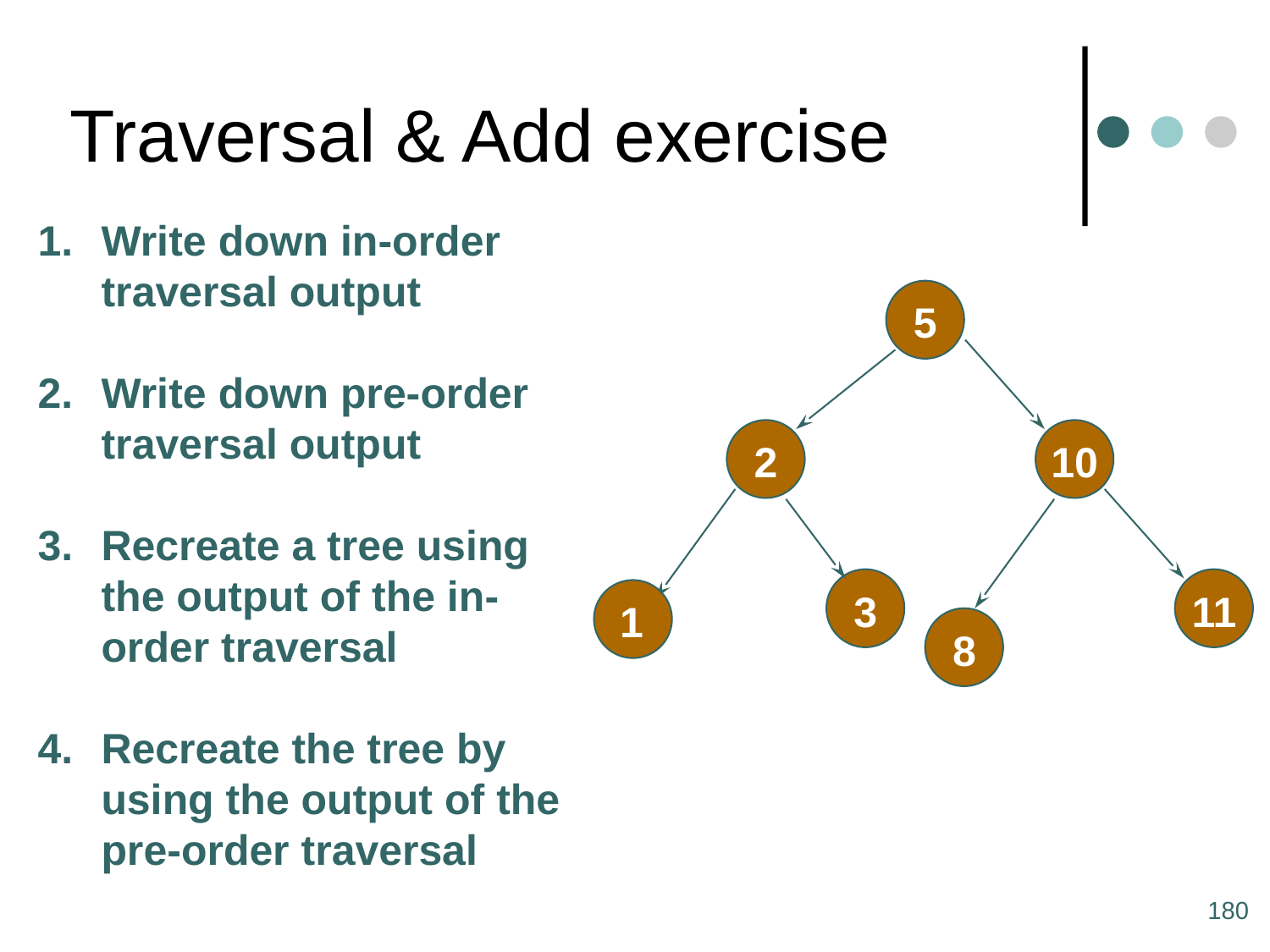

# Traversal & Add exercise
Write down in-order traversal output

Write down pre-order traversal output

Recreate a tree using the output of the in-order traversal

Recreate the tree by using the output of the pre-order traversal

5

2
10

3
11

1
10

8
180